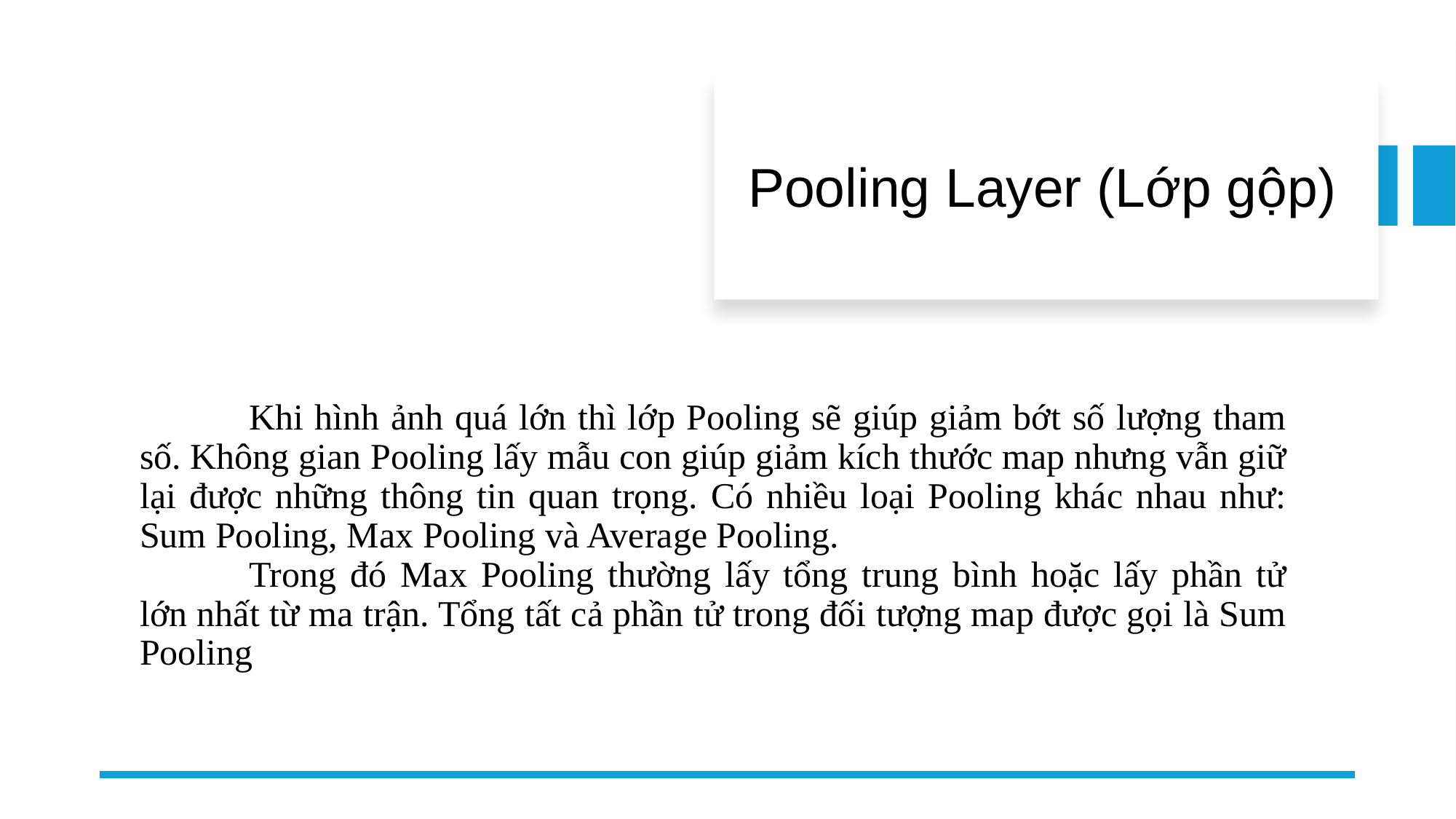

# Pooling Layer (Lớp gộp)

	Khi hình ảnh quá lớn thì lớp Pooling sẽ giúp giảm bớt số lượng tham số. Không gian Pooling lấy mẫu con giúp giảm kích thước map nhưng vẫn giữ lại được những thông tin quan trọng. Có nhiều loại Pooling khác nhau như: Sum Pooling, Max Pooling và Average Pooling.
	Trong đó Max Pooling thường lấy tổng trung bình hoặc lấy phần tử lớn nhất từ ma trận. Tổng tất cả phần tử trong đối tượng map được gọi là Sum Pooling